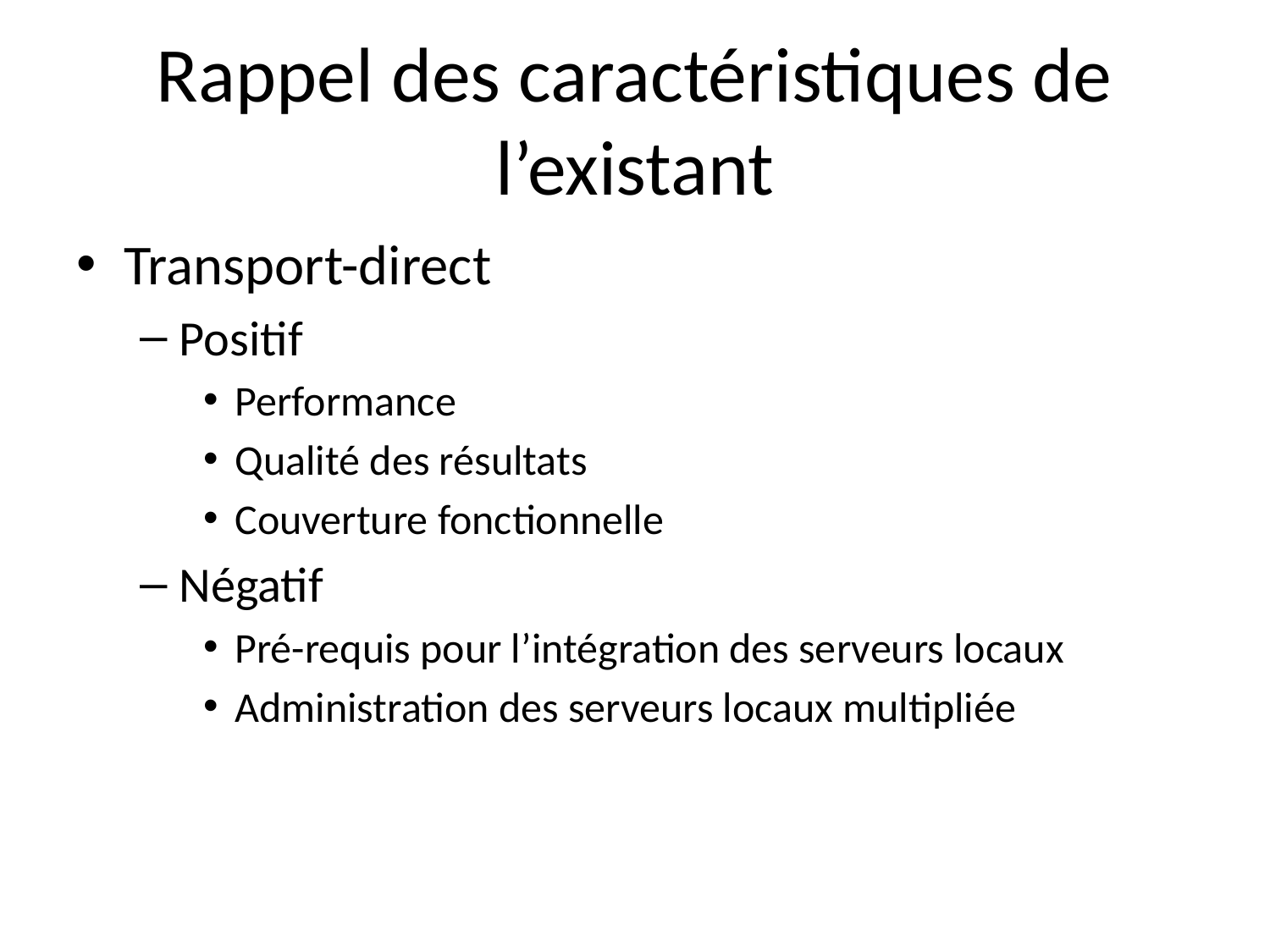

# Rappel des caractéristiques de l’existant
Transport-direct
Positif
Performance
Qualité des résultats
Couverture fonctionnelle
Négatif
Pré-requis pour l’intégration des serveurs locaux
Administration des serveurs locaux multipliée